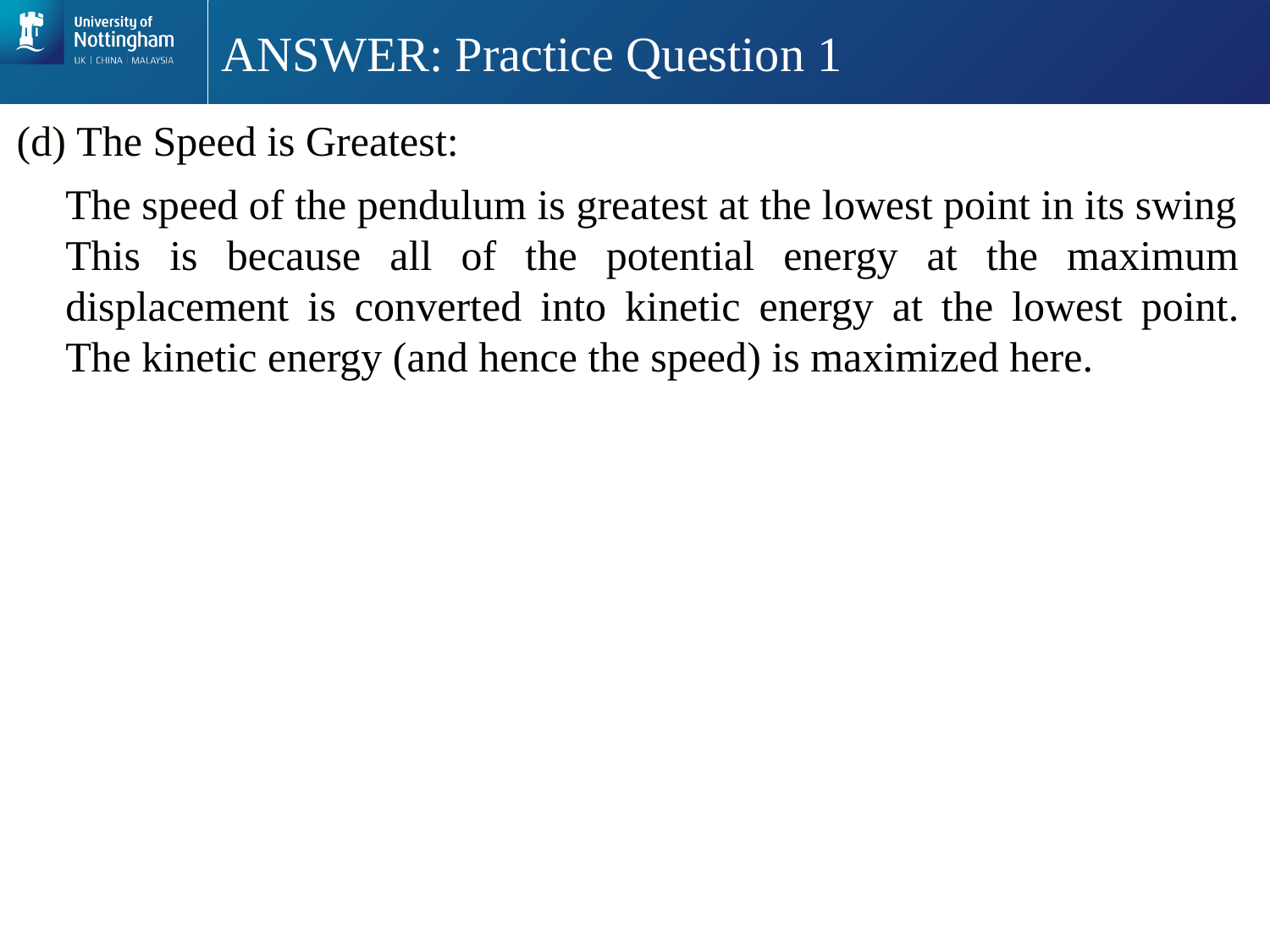

# ANSWER: Practice Question 1
(d) The Speed is Greatest:
The speed of the pendulum is greatest at the lowest point in its swing
This is because all of the potential energy at the maximum displacement is converted into kinetic energy at the lowest point. The kinetic energy (and hence the speed) is maximized here.